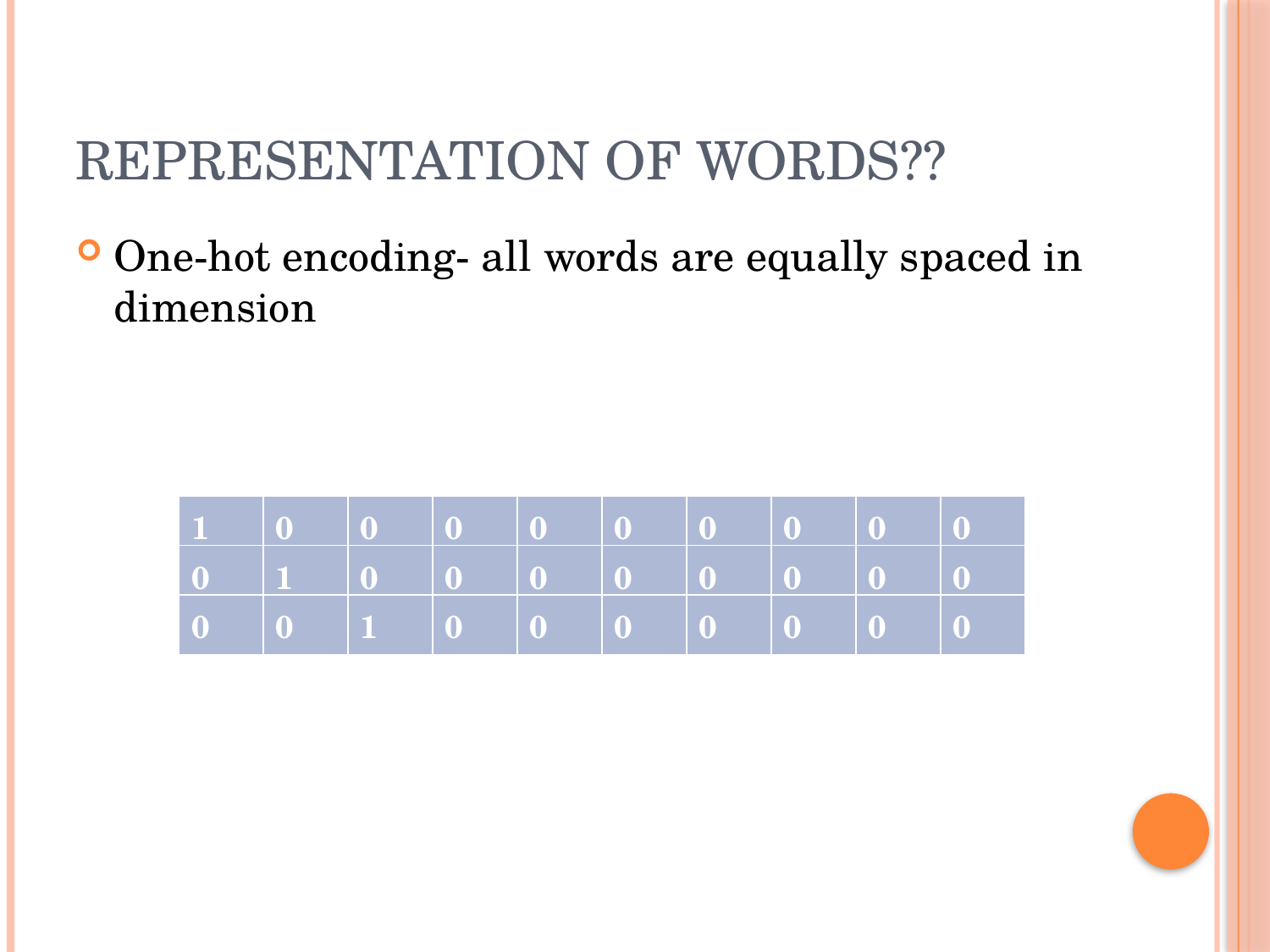

# REPRESENTATION OF WORDS??
One-hot encoding- all words are equally spaced in dimension
| 1 | 0 | 0 | 0 | 0 | 0 | 0 | 0 | 0 | 0 |
| --- | --- | --- | --- | --- | --- | --- | --- | --- | --- |
| 0 | 1 | 0 | 0 | 0 | 0 | 0 | 0 | 0 | 0 |
| --- | --- | --- | --- | --- | --- | --- | --- | --- | --- |
| 0 | 0 | 1 | 0 | 0 | 0 | 0 | 0 | 0 | 0 |
| --- | --- | --- | --- | --- | --- | --- | --- | --- | --- |